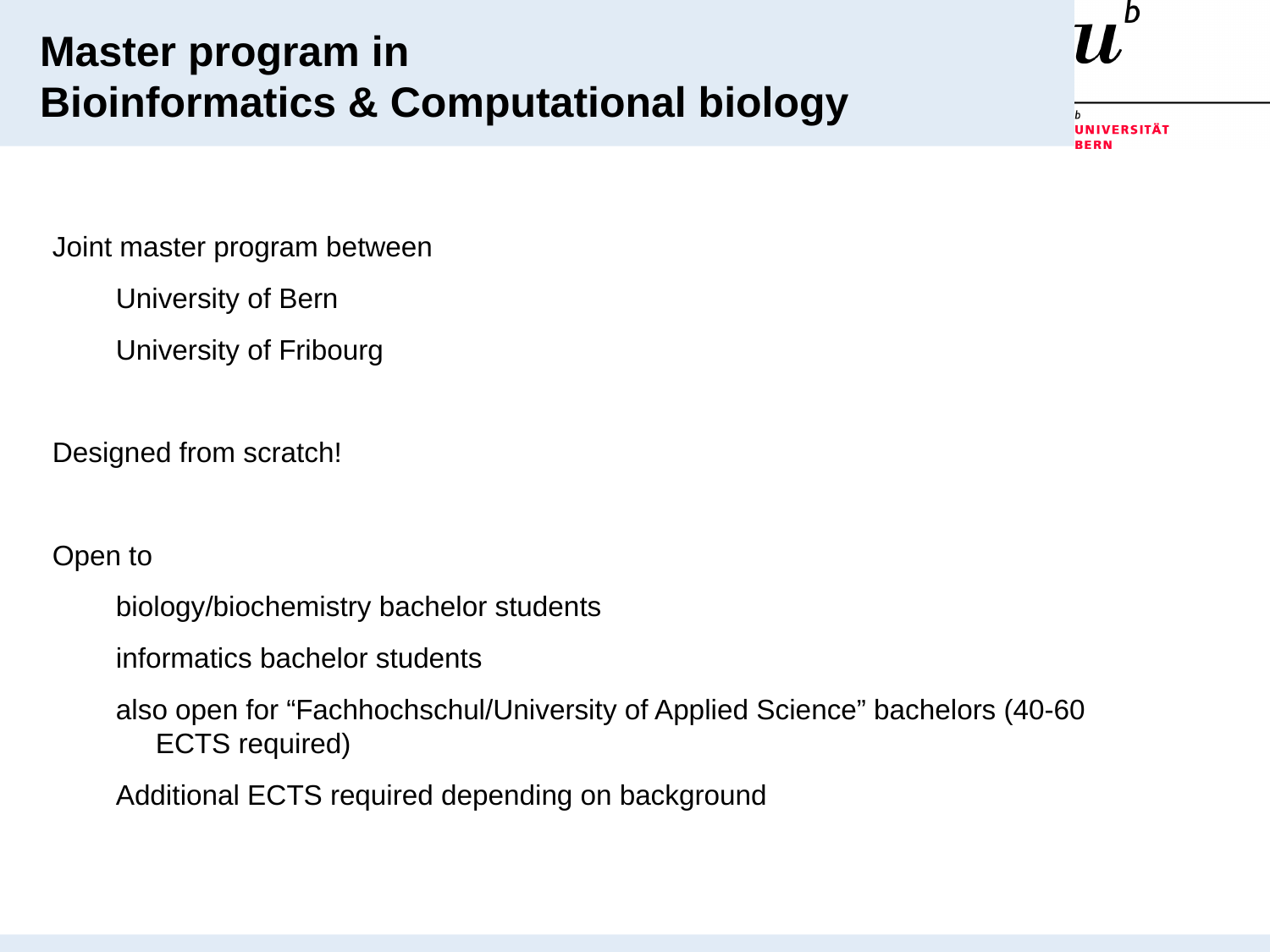

# Master program in Bioinformatics & Computational biology
Joint master program between
University of Bern
University of Fribourg

Designed from scratch!

Open to
biology/biochemistry bachelor students
informatics bachelor students
also open for “Fachhochschul/University of Applied Science” bachelors (40-60 ECTS required)
Additional ECTS required depending on background

18. September 2018
5